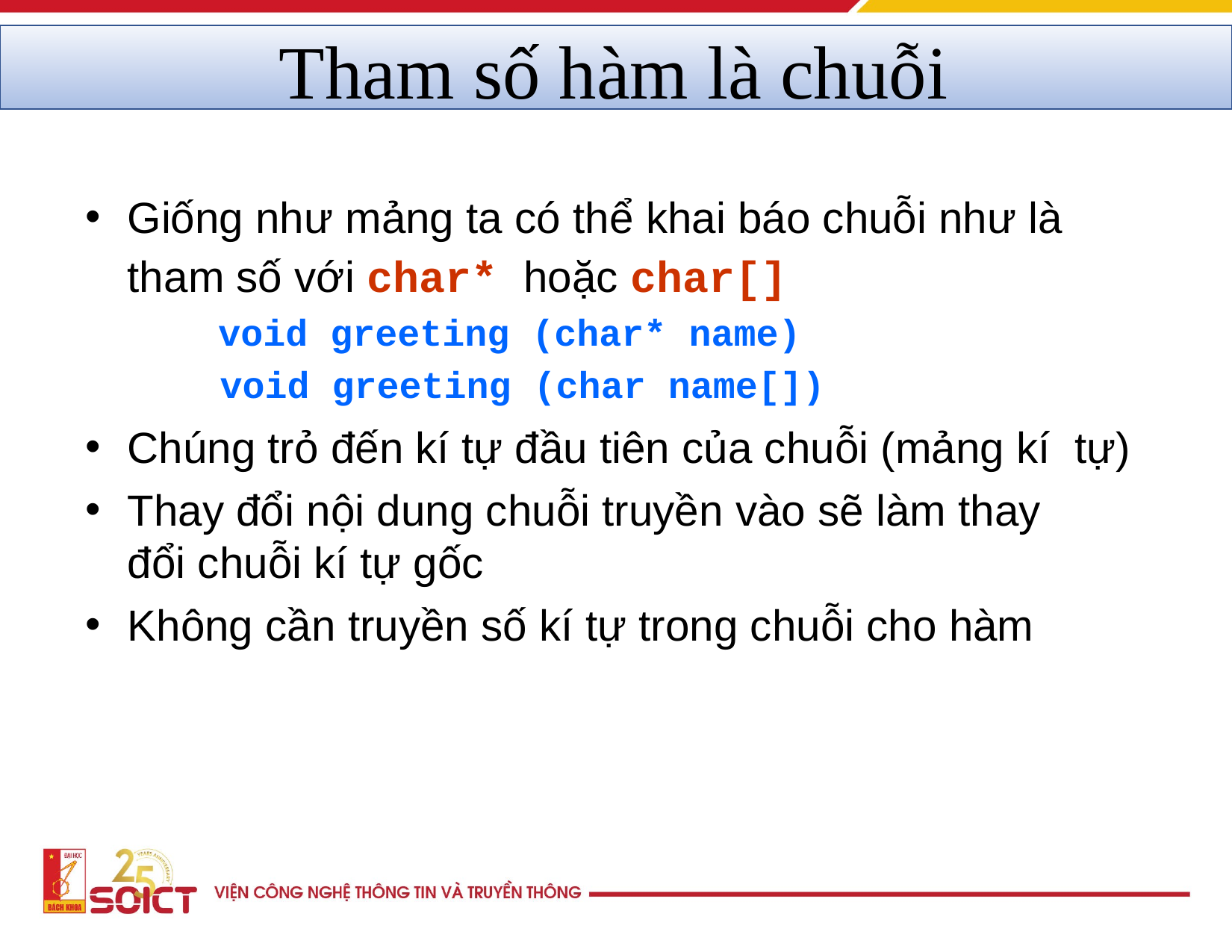

# Tham số hàm là chuỗi
Giống như mảng ta có thể khai báo chuỗi như là  tham số với char* hoặc char[]
void greeting (char* name)  void greeting (char name[])
Chúng trỏ đến kí tự đầu tiên của chuỗi (mảng kí  tự)
Thay đổi nội dung chuỗi truyền vào sẽ làm thay
đổi chuỗi kí tự gốc
Không cần truyền số kí tự trong chuỗi cho hàm